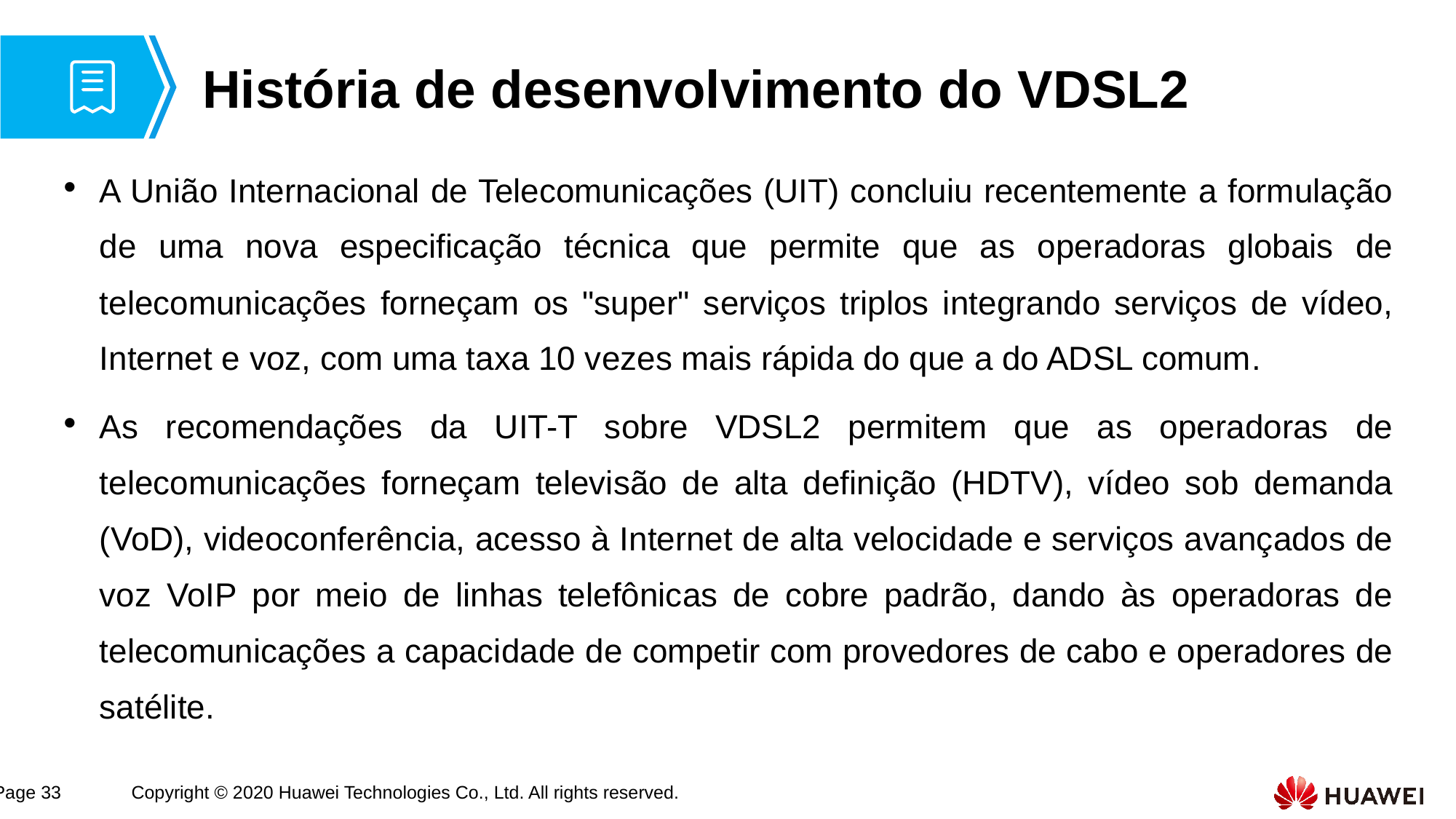

# História de desenvolvimento do VDSL2

A União Internacional de Telecomunicações (UIT) concluiu recentemente a formulação de uma nova especificação técnica que permite que as operadoras globais de telecomunicações forneçam os "super" serviços triplos integrando serviços de vídeo, Internet e voz, com uma taxa 10 vezes mais rápida do que a do ADSL comum.
As recomendações da UIT-T sobre VDSL2 permitem que as operadoras de telecomunicações forneçam televisão de alta definição (HDTV), vídeo sob demanda (VoD), videoconferência, acesso à Internet de alta velocidade e serviços avançados de voz VoIP por meio de linhas telefônicas de cobre padrão, dando às operadoras de telecomunicações a capacidade de competir com provedores de cabo e operadores de satélite.